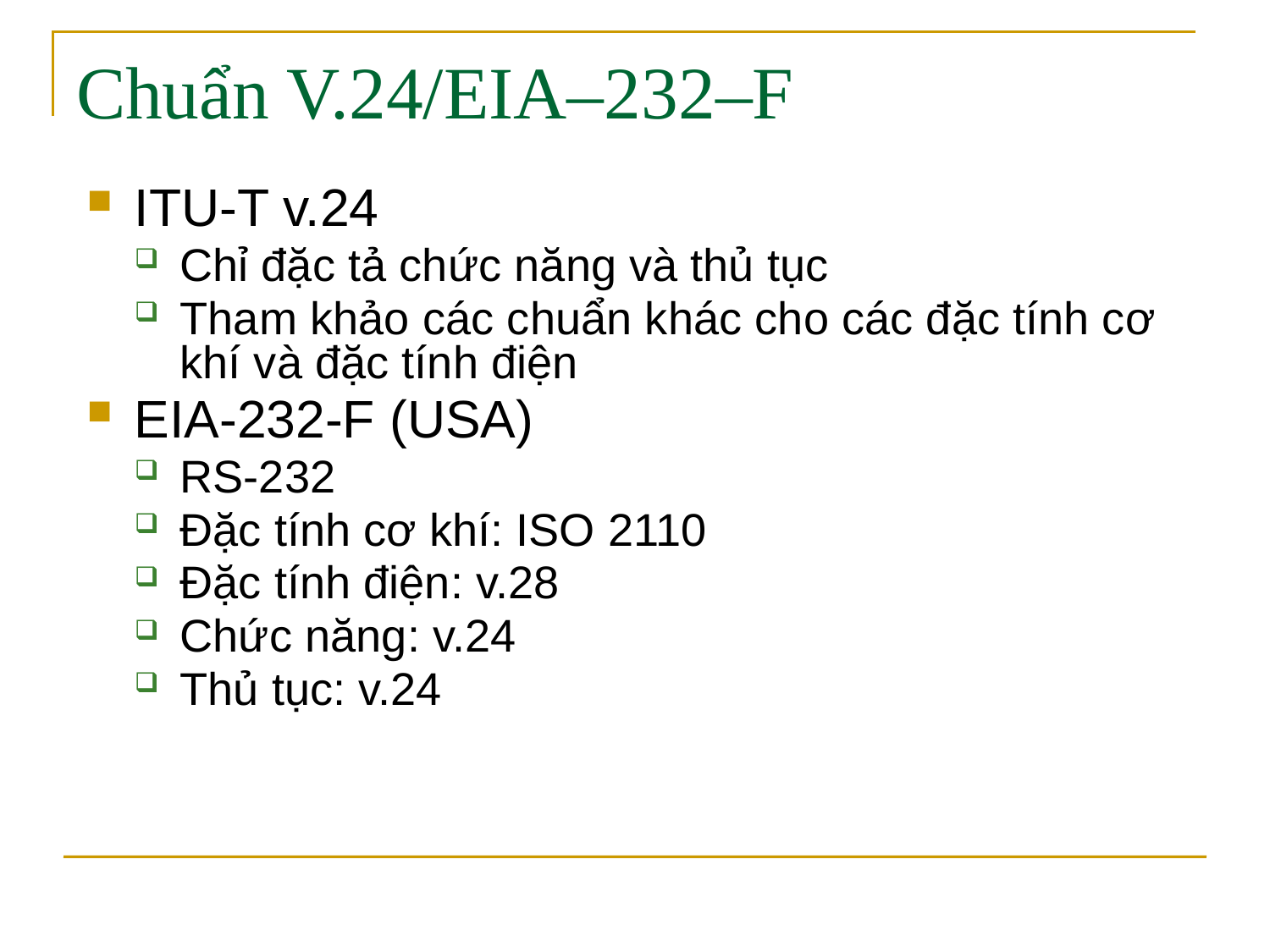

# Chuẩn V.24/EIA–232–F
ITU-T v.24
Chỉ đặc tả chức năng và thủ tục
Tham khảo các chuẩn khác cho các đặc tính cơ khí và đặc tính điện
EIA-232-F (USA)
RS-232
Đặc tính cơ khí: ISO 2110
Đặc tính điện: v.28
Chức năng: v.24
Thủ tục: v.24